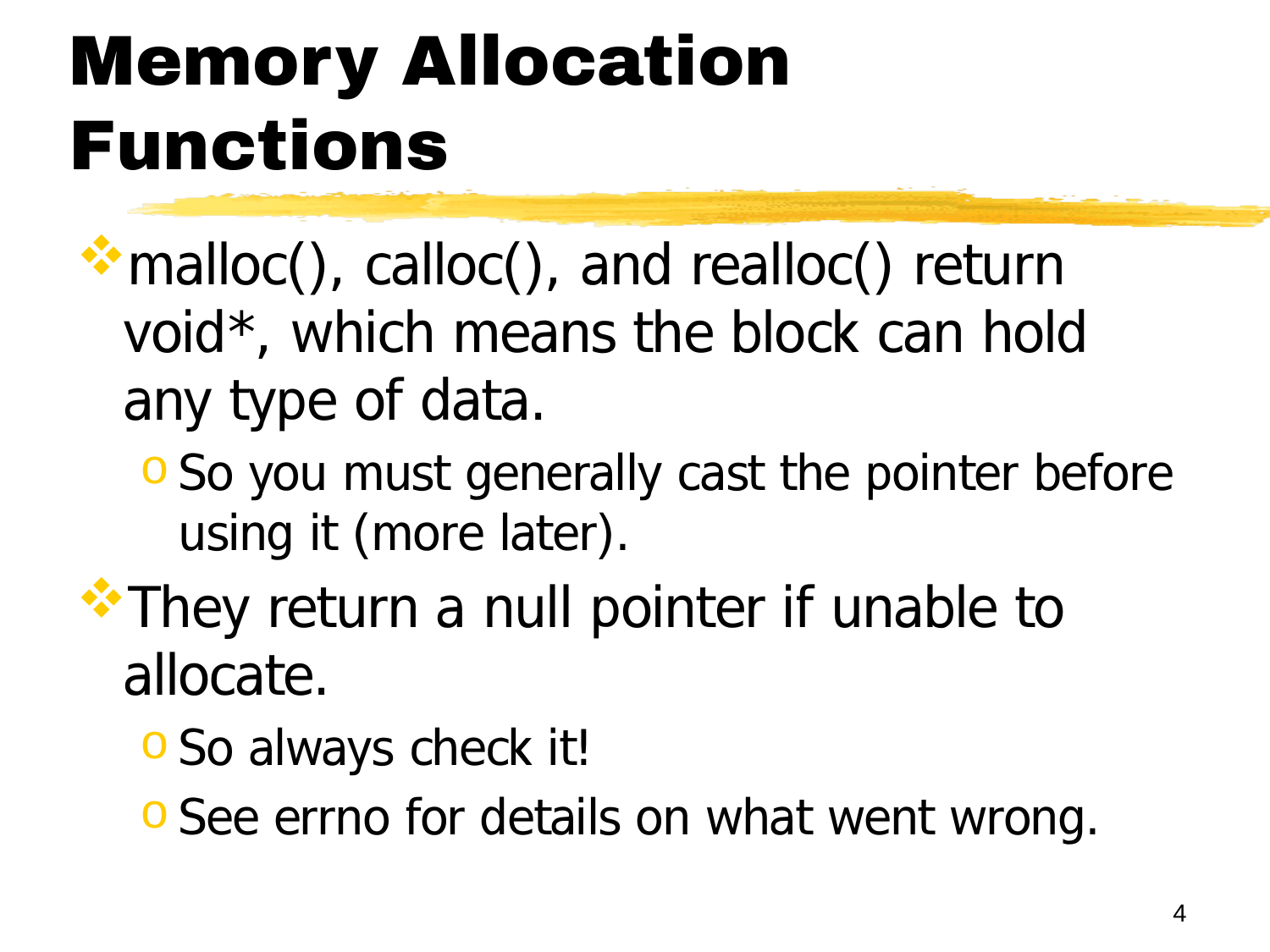

# Memory Allocation Functions
malloc(), calloc(), and realloc() return void*, which means the block can hold any type of data.
So you must generally cast the pointer before using it (more later).
They return a null pointer if unable to allocate.
So always check it!
See errno for details on what went wrong.

4